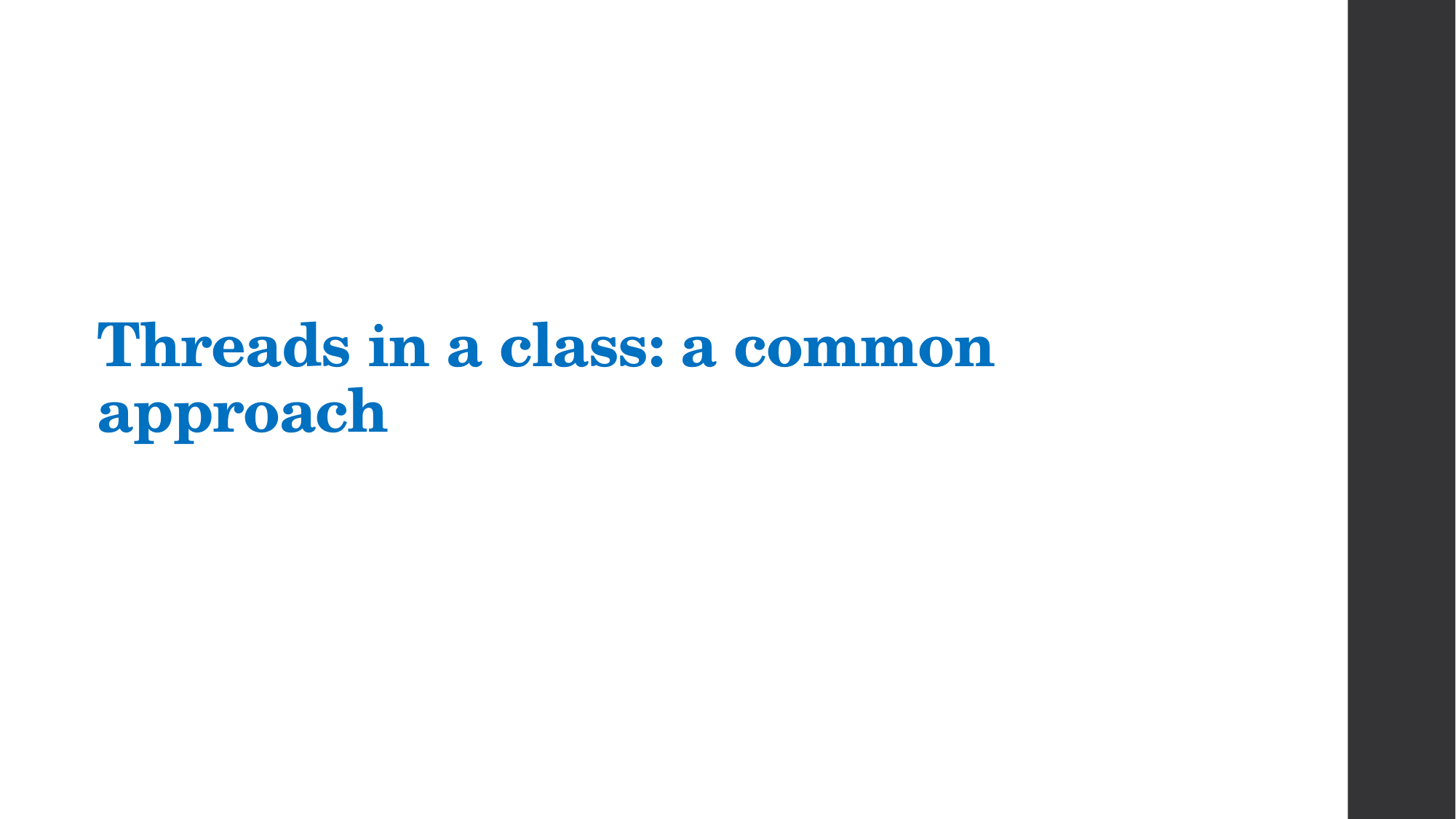

# Threads in a class: a common approach